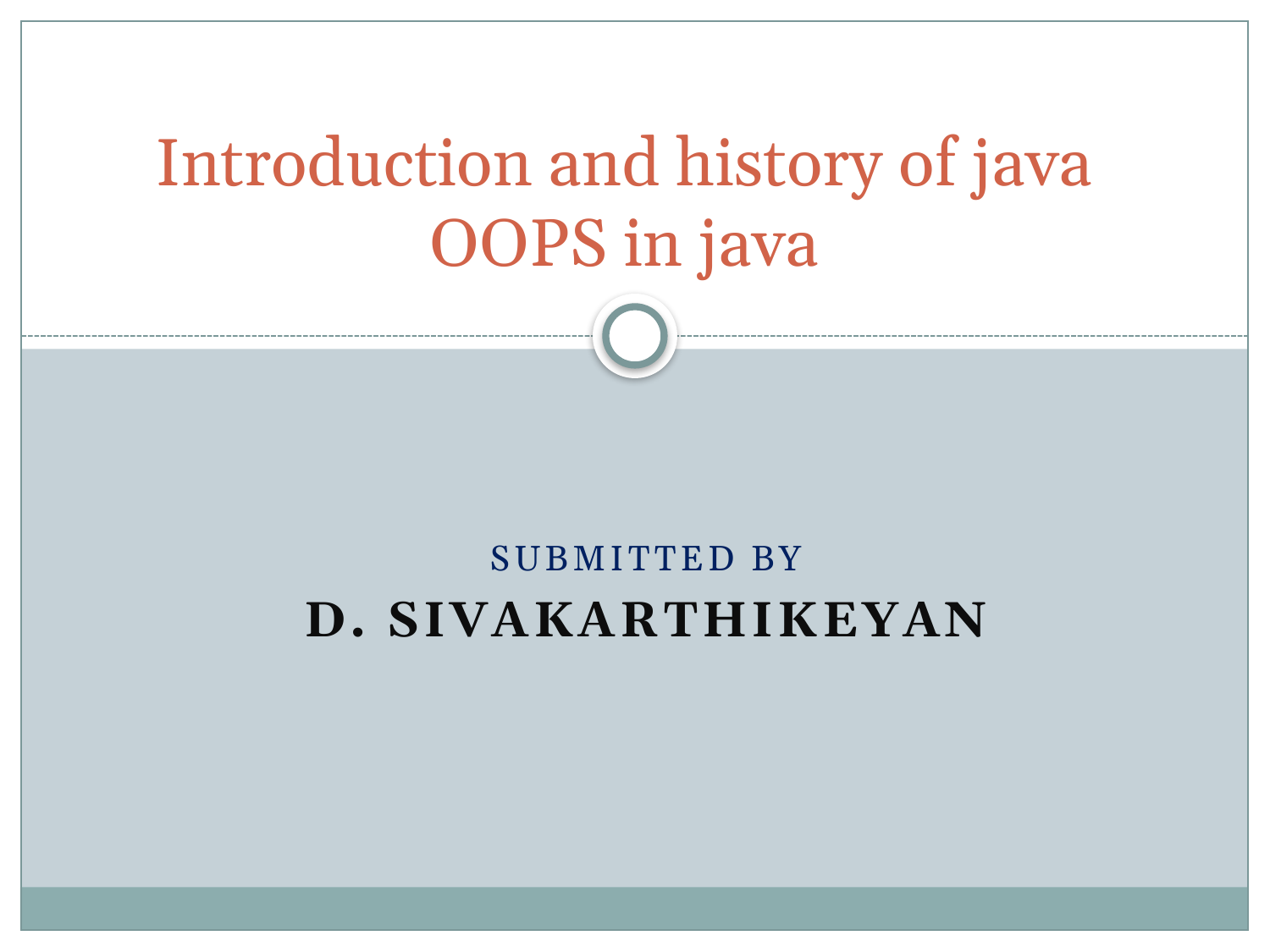

# Introduction and history of java OOPS in java
Submitted by
D. SIVAKARTHIKEYAN